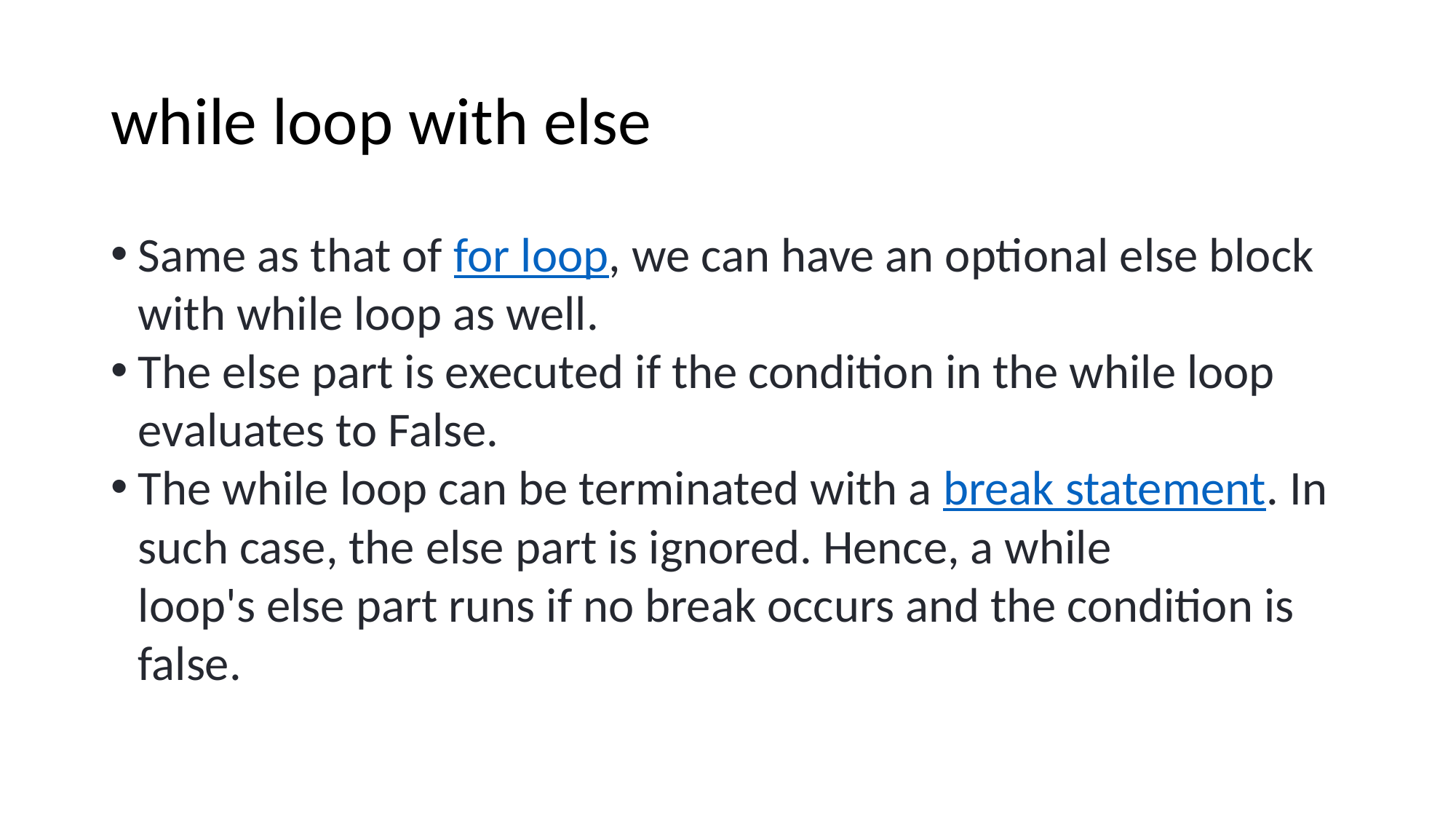

# while loop with else
Same as that of for loop, we can have an optional else block with while loop as well.
The else part is executed if the condition in the while loop evaluates to False.
The while loop can be terminated with a break statement. In such case, the else part is ignored. Hence, a while loop's else part runs if no break occurs and the condition is false.